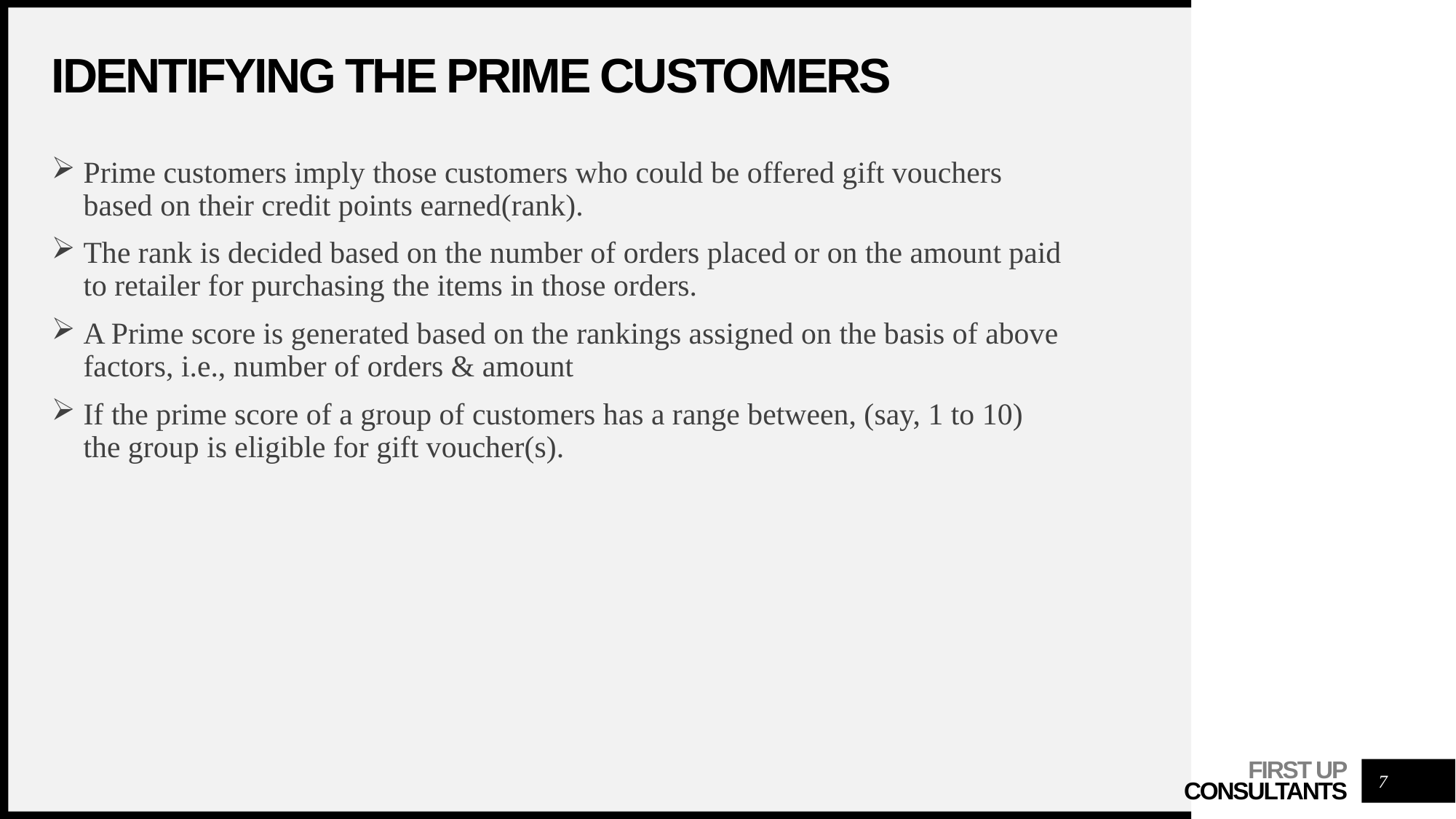

# Identifying the Prime Customers
Prime customers imply those customers who could be offered gift vouchers based on their credit points earned(rank).
The rank is decided based on the number of orders placed or on the amount paid to retailer for purchasing the items in those orders.
A Prime score is generated based on the rankings assigned on the basis of above factors, i.e., number of orders & amount
If the prime score of a group of customers has a range between, (say, 1 to 10) the group is eligible for gift voucher(s).
7